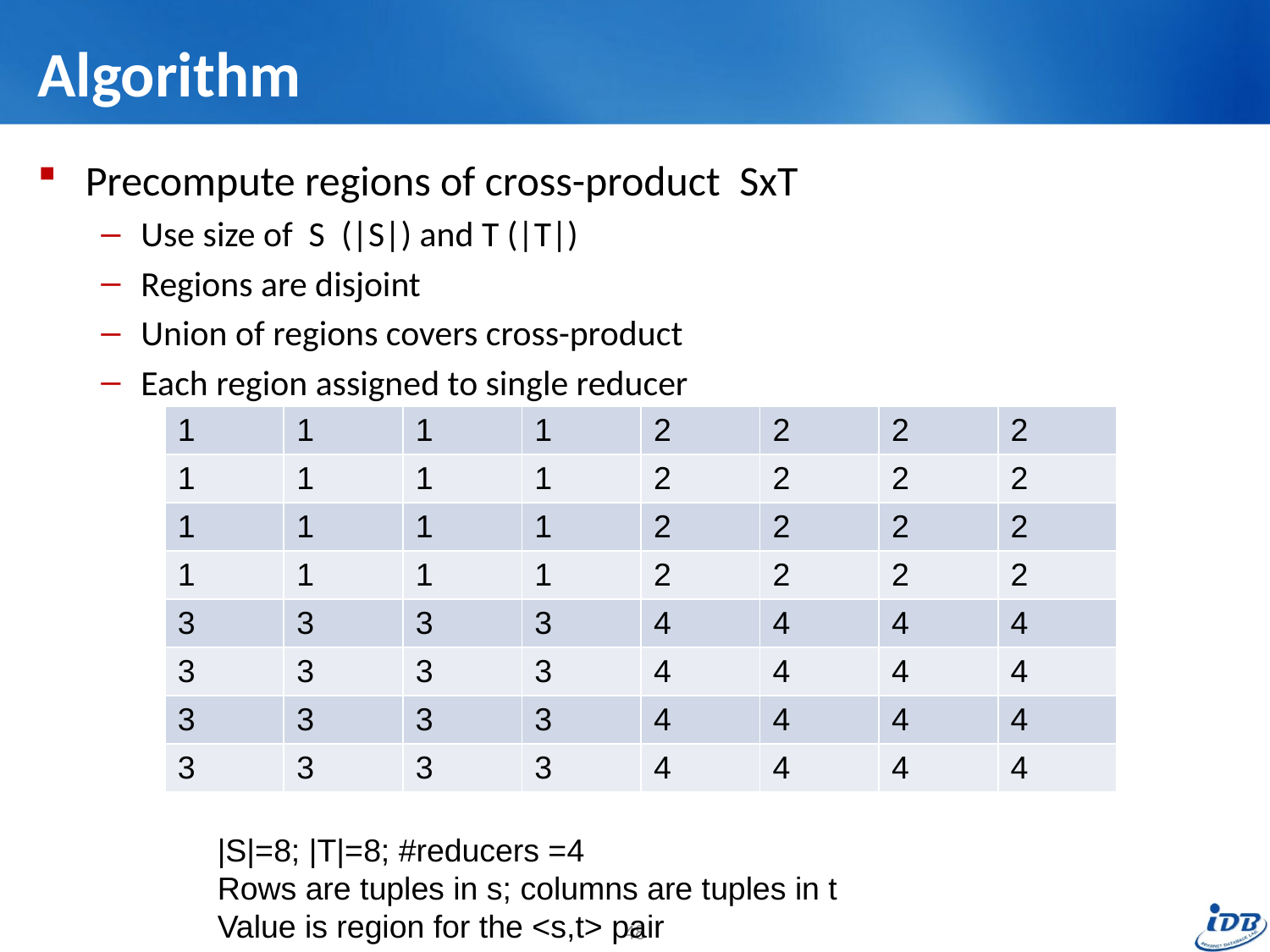

# Algorithm
Precompute regions of cross-product  SxT
Use size of  S  (|S|) and T (|T|)
Regions are disjoint
Union of regions covers cross-product
Each region assigned to single reducer

| 1 | 1 | 1 | 1 | 2 | 2 | 2 | 2 |
| --- | --- | --- | --- | --- | --- | --- | --- |
| 1 | 1 | 1 | 1 | 2 | 2 | 2 | 2 |
| 1 | 1 | 1 | 1 | 2 | 2 | 2 | 2 |
| 1 | 1 | 1 | 1 | 2 | 2 | 2 | 2 |
| 3 | 3 | 3 | 3 | 4 | 4 | 4 | 4 |
| 3 | 3 | 3 | 3 | 4 | 4 | 4 | 4 |
| 3 | 3 | 3 | 3 | 4 | 4 | 4 | 4 |
| 3 | 3 | 3 | 3 | 4 | 4 | 4 | 4 |
|S|=8; |T|=8; #reducers =4
Rows are tuples in s; columns are tuples in t
Value is region for the <s,t> pair
48